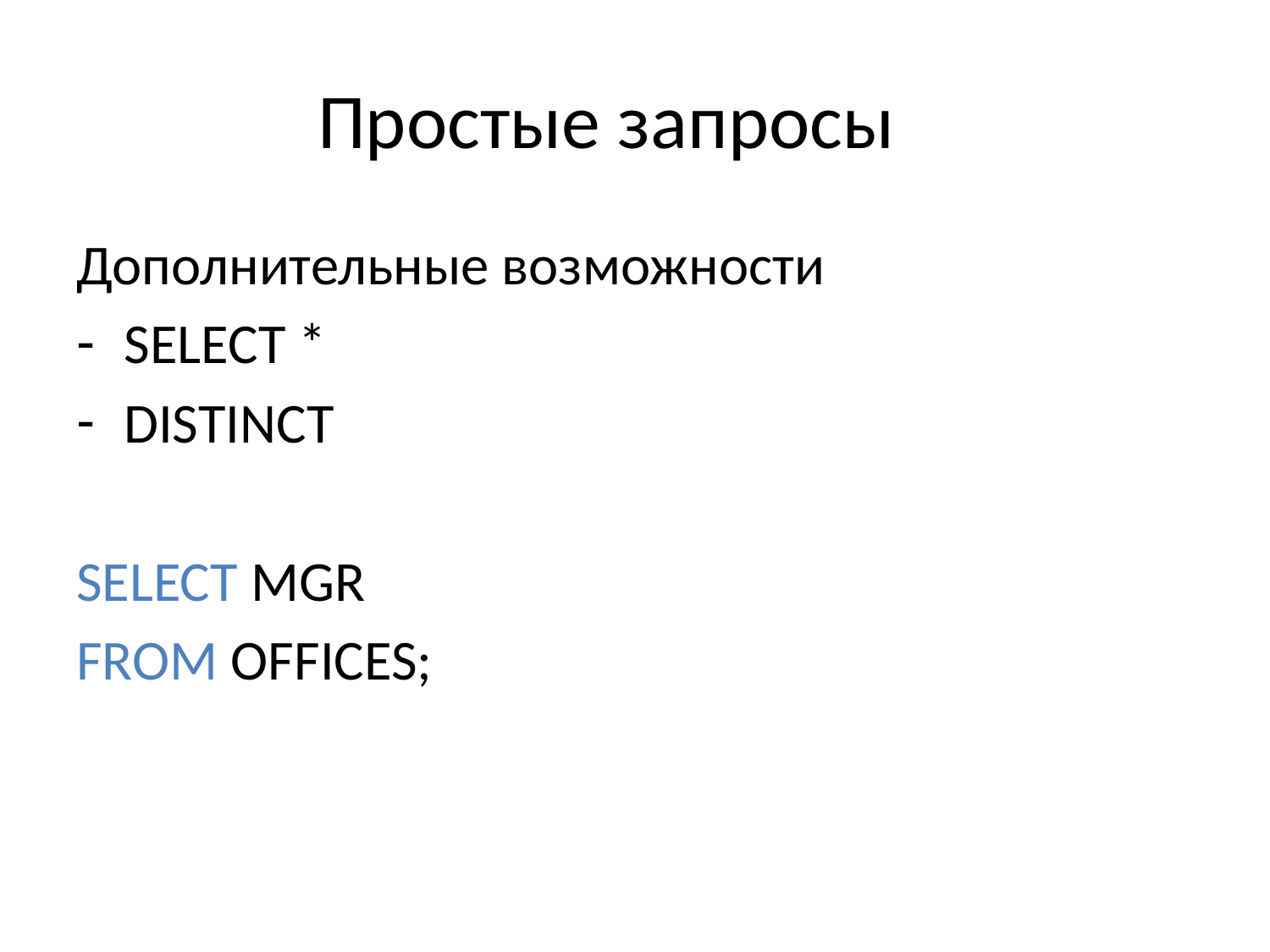

# Простые запросы
Дополнительные возможности
SELECT *
DISTINCT

SELECT MGR
FROM OFFICES;